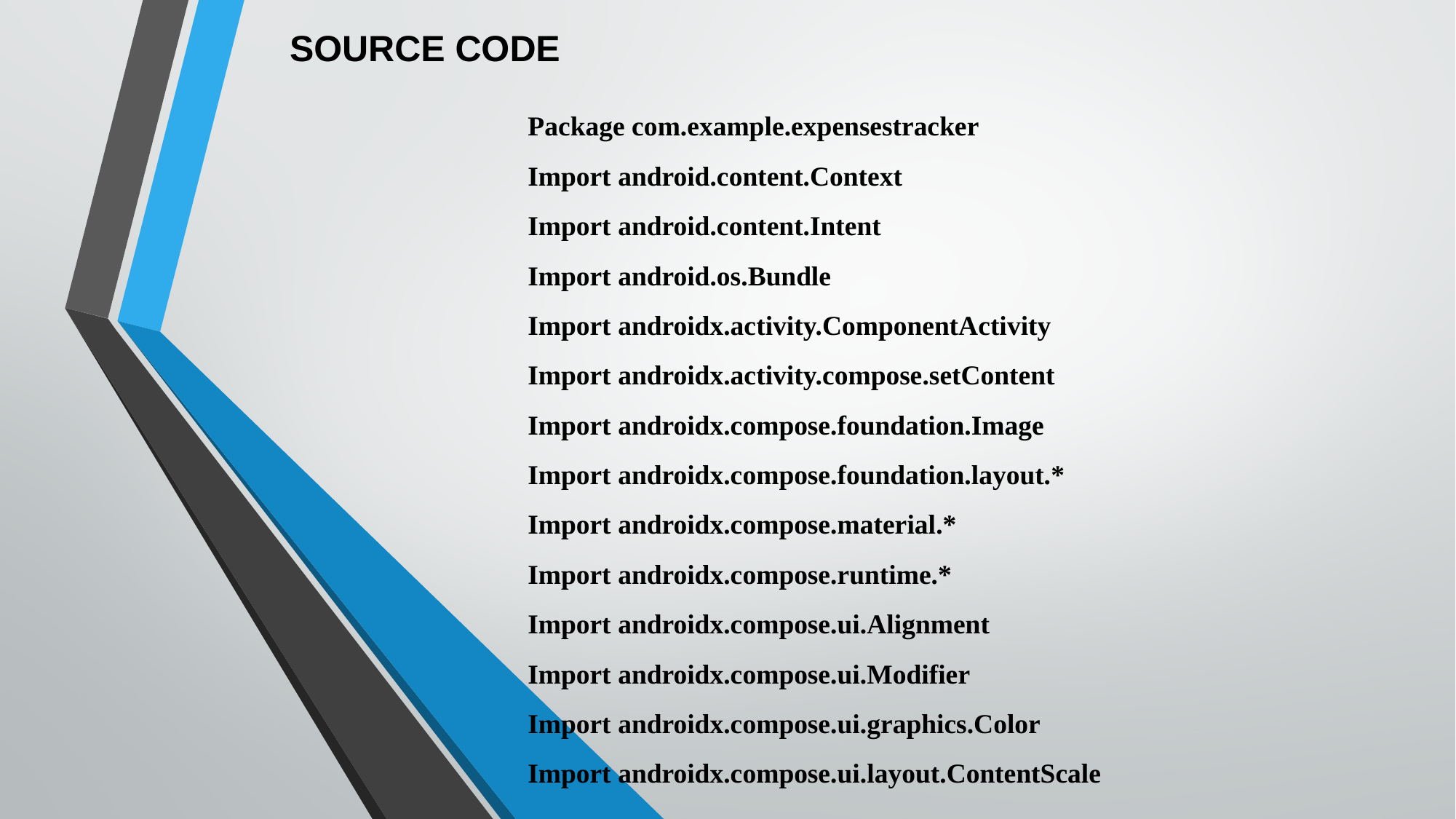

SOURCE CODE
Package com.example.expensestracker
Import android.content.Context
Import android.content.Intent
Import android.os.Bundle
Import androidx.activity.ComponentActivity
Import androidx.activity.compose.setContent
Import androidx.compose.foundation.Image
Import androidx.compose.foundation.layout.*
Import androidx.compose.material.*
Import androidx.compose.runtime.*
Import androidx.compose.ui.Alignment
Import androidx.compose.ui.Modifier
Import androidx.compose.ui.graphics.Color
Import androidx.compose.ui.layout.ContentScale